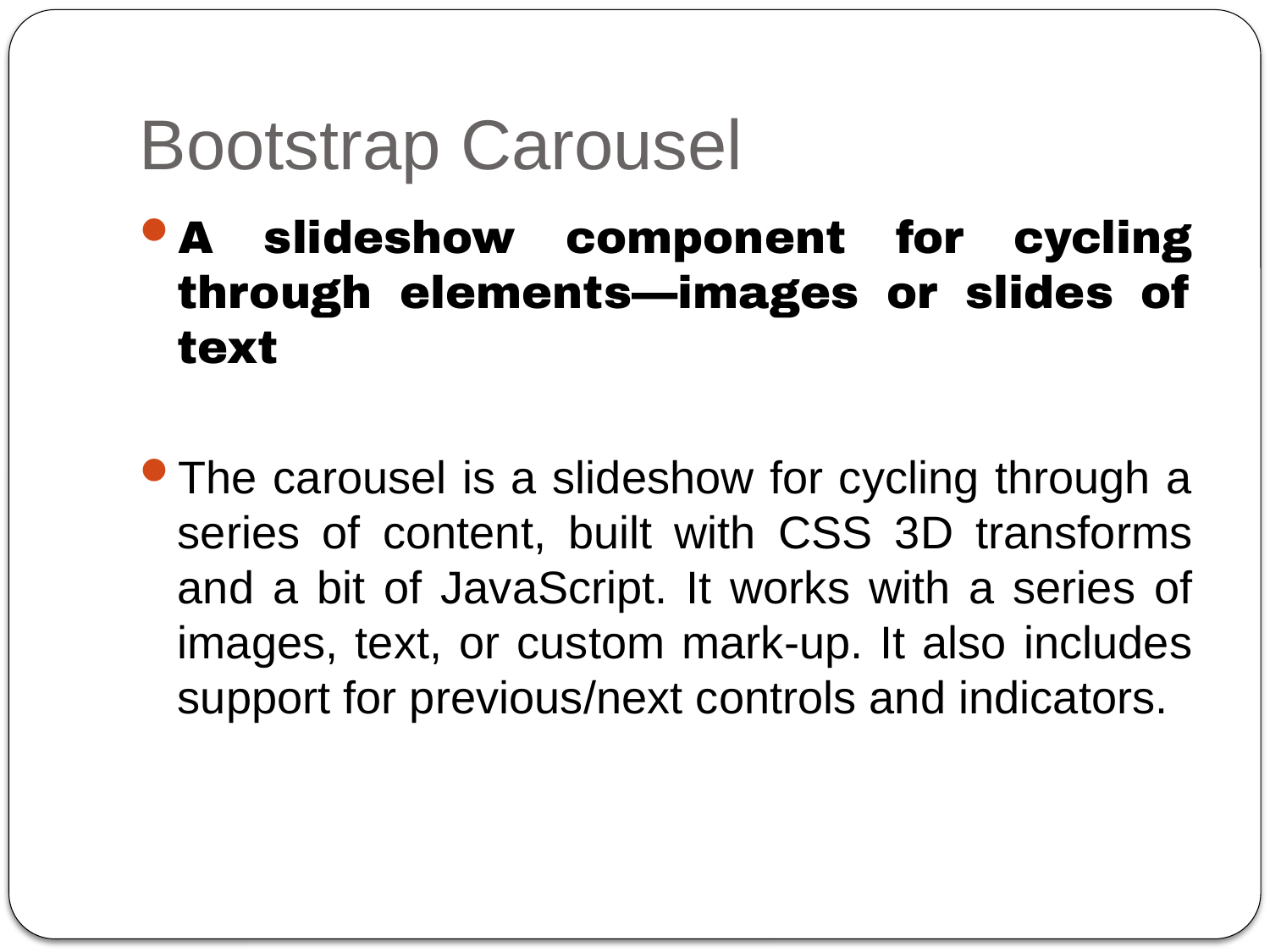

# Bootstrap Carousel
A slideshow component for cycling through elements—images or slides of text

The carousel is a slideshow for cycling through a series of content, built with CSS 3D transforms and a bit of JavaScript. It works with a series of images, text, or custom mark-up. It also includes support for previous/next controls and indicators.